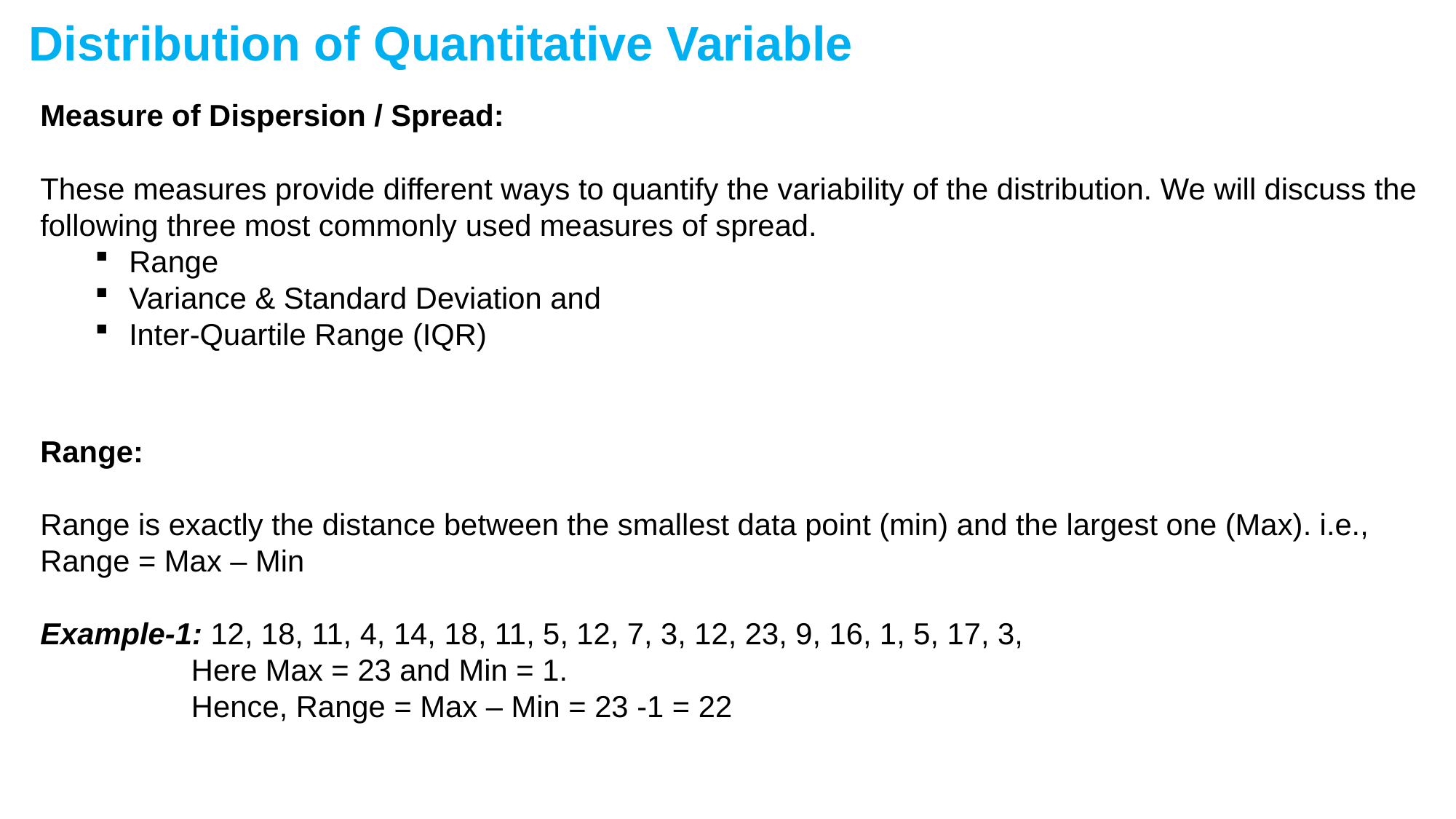

Distribution of Quantitative Variable
Measure of Dispersion / Spread:

These measures provide different ways to quantify the variability of the distribution. We will discuss the following three most commonly used measures of spread.
Range
Variance & Standard Deviation and
Inter-Quartile Range (IQR)
Range:

Range is exactly the distance between the smallest data point (min) and the largest one (Max). i.e., Range = Max – Min

Example-1: 12, 18, 11, 4, 14, 18, 11, 5, 12, 7, 3, 12, 23, 9, 16, 1, 5, 17, 3,
	     Here Max = 23 and Min = 1.
	     Hence, Range = Max – Min = 23 -1 = 22